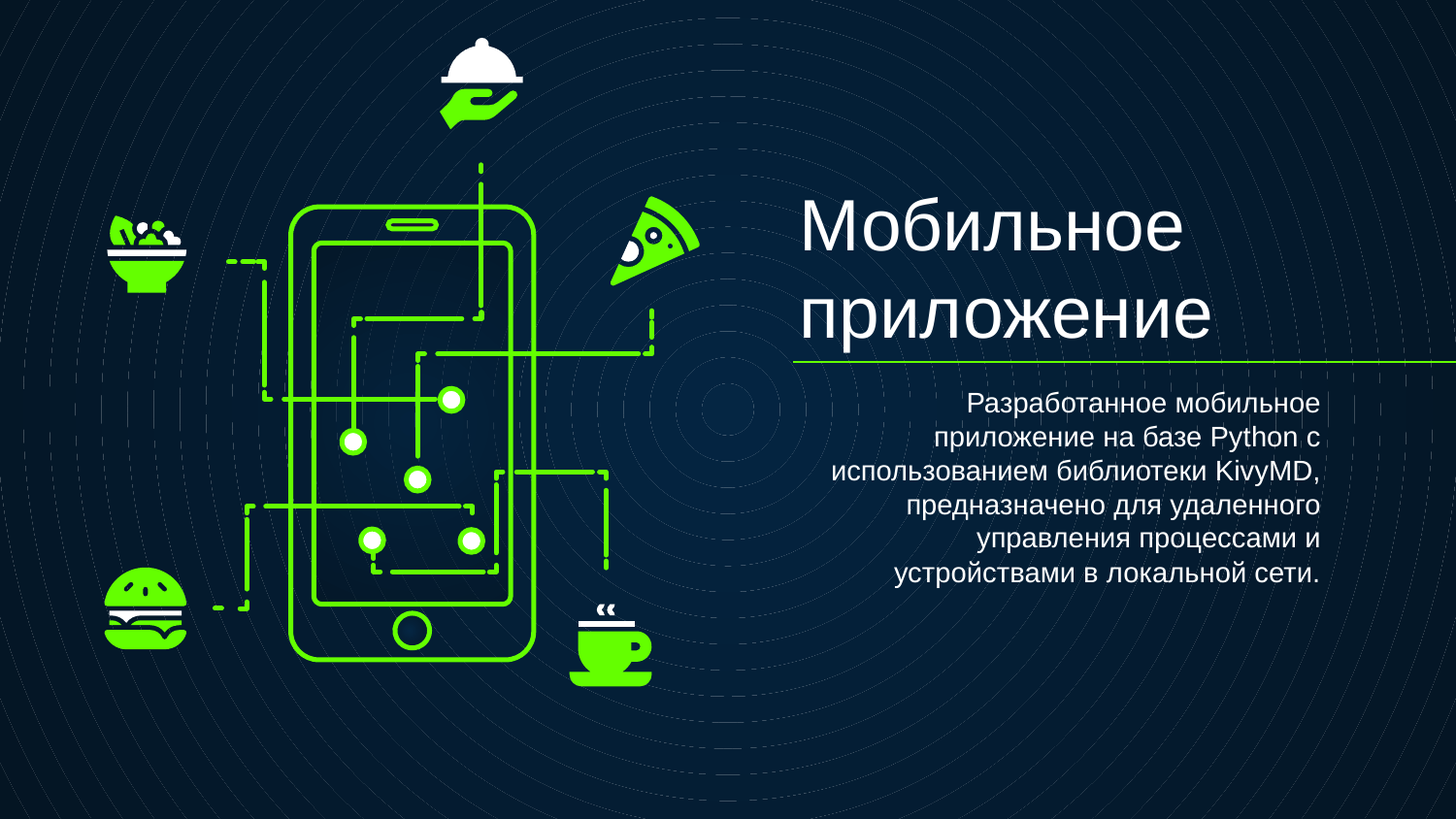

# Мобильное приложение
Разработанное мобильное приложение на базе Python с использованием библиотеки KivyMD, предназначено для удаленного управления процессами и устройствами в локальной сети.